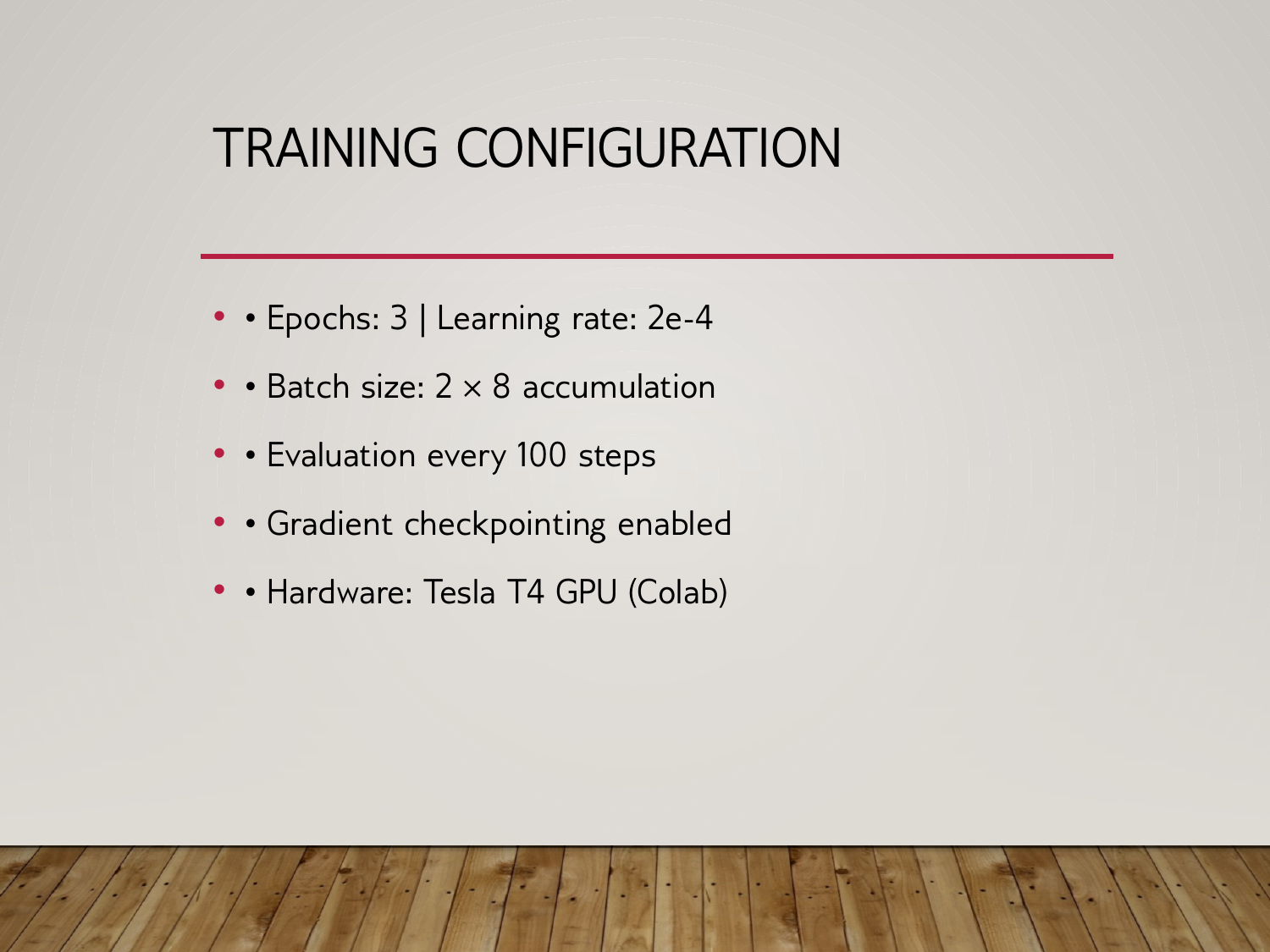

# Training Configuration
• Epochs: 3 | Learning rate: 2e-4
• Batch size: 2 × 8 accumulation
• Evaluation every 100 steps
• Gradient checkpointing enabled
• Hardware: Tesla T4 GPU (Colab)